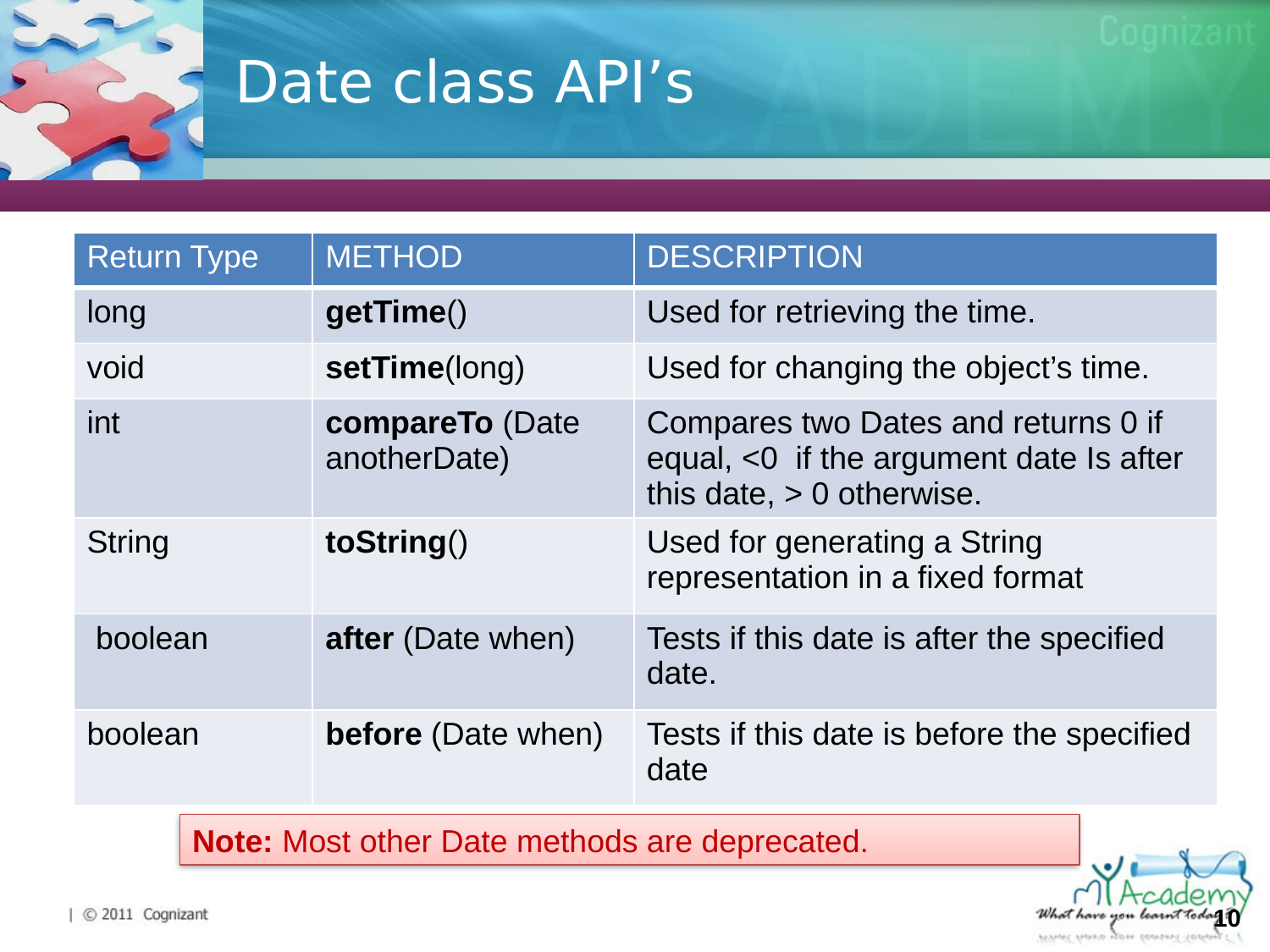

# Date class API’s
| Return Type | METHOD | DESCRIPTION |
| --- | --- | --- |
| long | getTime() | Used for retrieving the time. |
| void | setTime(long) | Used for changing the object’s time. |
| int | compareTo (Date anotherDate) | Compares two Dates and returns 0 if equal, <0 if the argument date Is after this date, > 0 otherwise. |
| String | toString() | Used for generating a String representation in a fixed format |
| boolean | after (Date when) | Tests if this date is after the specified date. |
| boolean | before (Date when) | Tests if this date is before the specified date |
Note: Most other Date methods are deprecated.
10